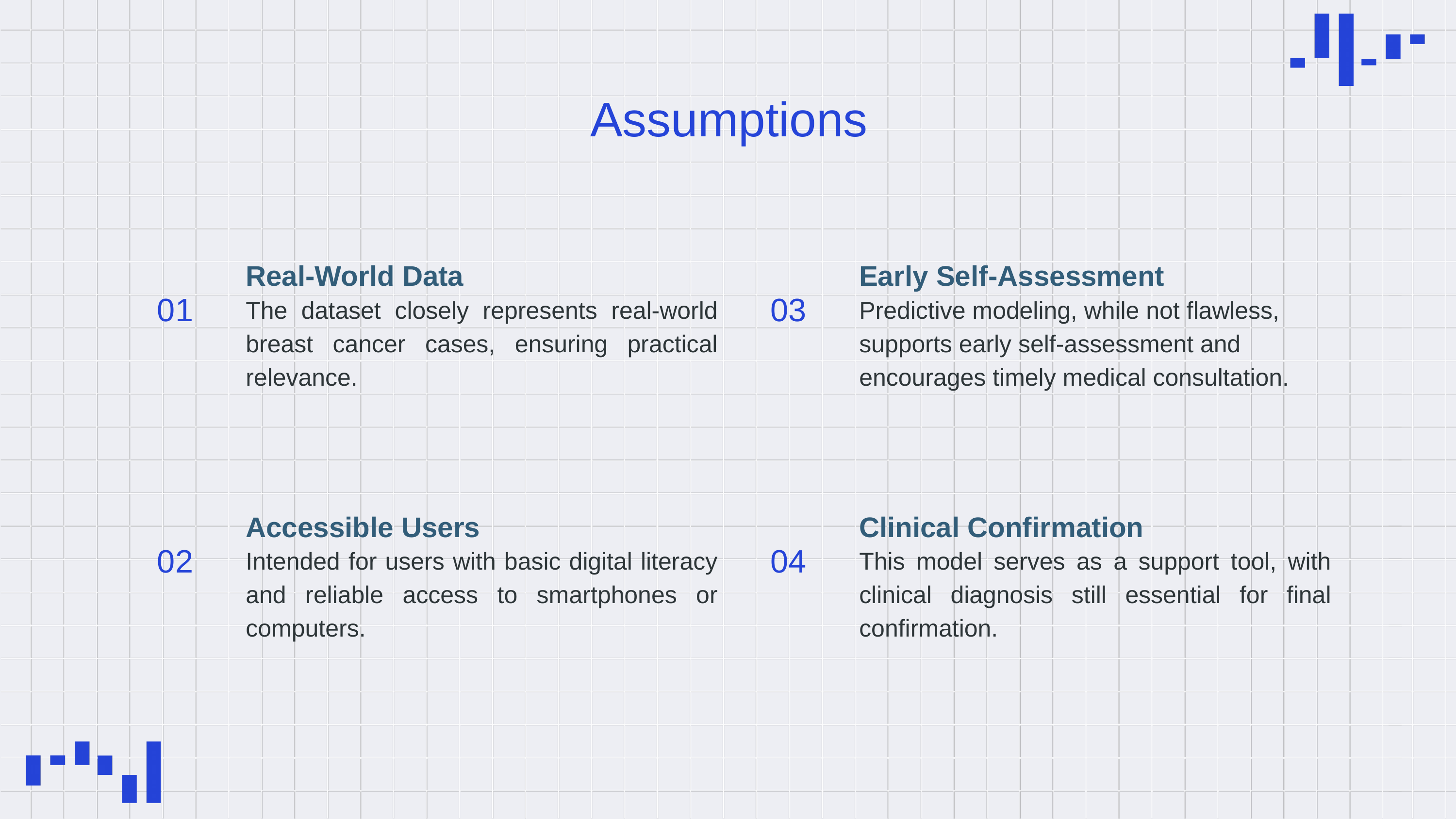

Assumptions
Real-World Data
Early Self-Assessment
01
03
The dataset closely represents real-world breast cancer cases, ensuring practical relevance.
Predictive modeling, while not flawless, supports early self-assessment and encourages timely medical consultation.
Accessible Users
Clinical Confirmation
02
04
This model serves as a support tool, with clinical diagnosis still essential for final confirmation.
Intended for users with basic digital literacy and reliable access to smartphones or computers.